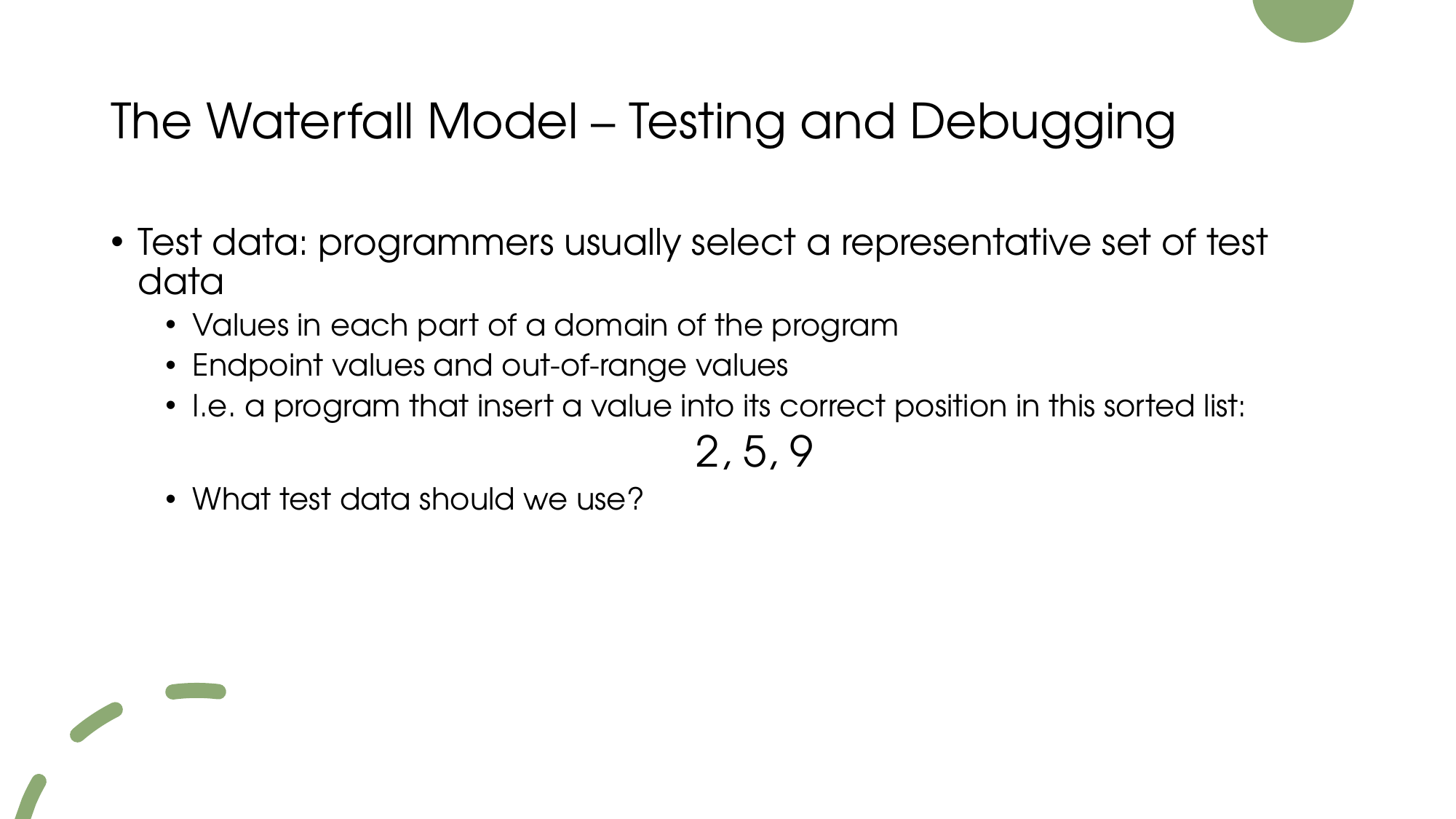

# The Waterfall Model – Testing and Debugging
Test data: programmers usually select a representative set of test data
Values in each part of a domain of the program
Endpoint values and out-of-range values
I.e. a program that insert a value into its correct position in this sorted list:
2, 5, 9
What test data should we use?